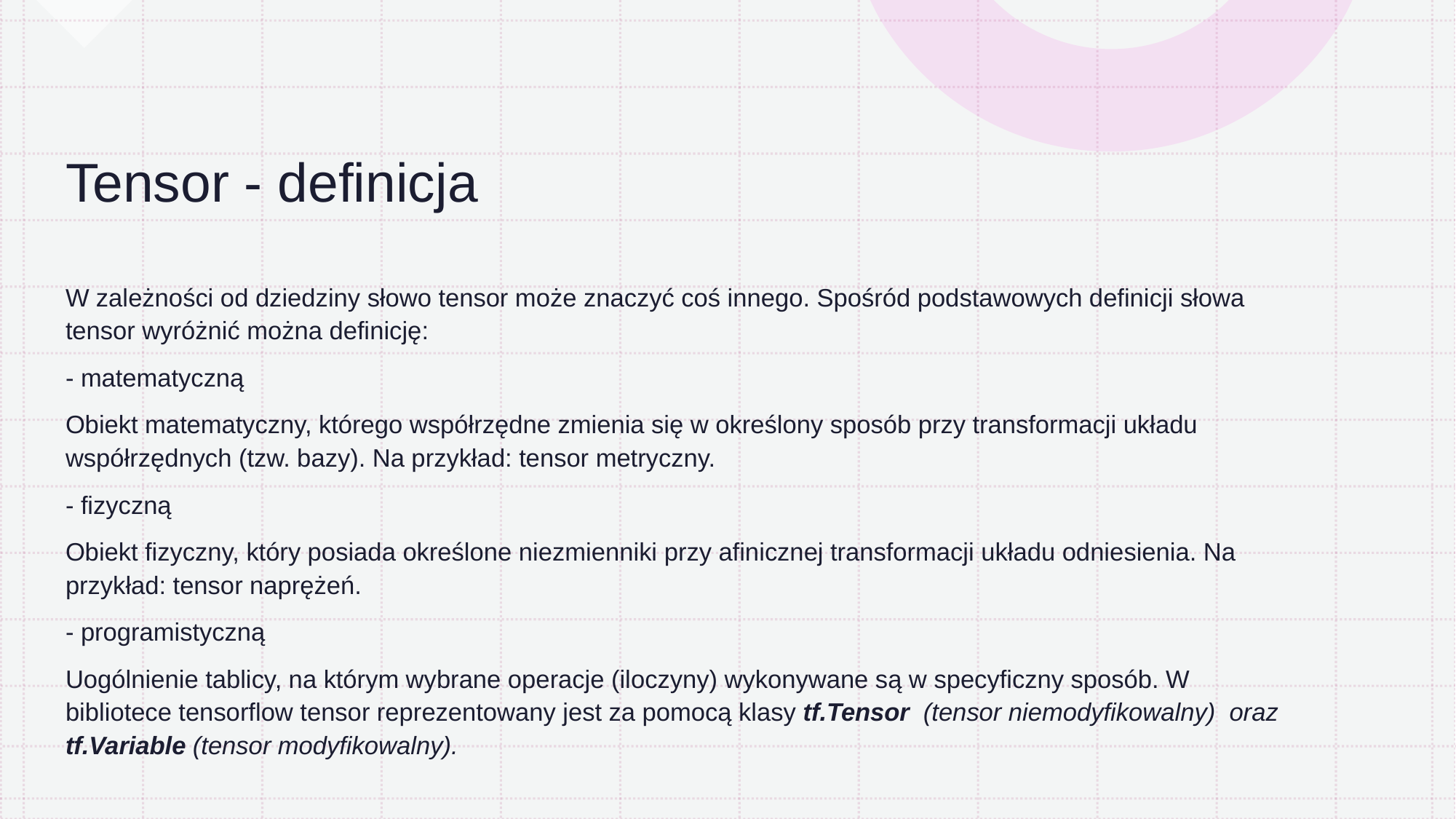

# Tensor - definicja
W zależności od dziedziny słowo tensor może znaczyć coś innego. Spośród podstawowych definicji słowa tensor wyróżnić można definicję:
- matematyczną
Obiekt matematyczny, którego współrzędne zmienia się w określony sposób przy transformacji układu współrzędnych (tzw. bazy). Na przykład: tensor metryczny.
- fizyczną
Obiekt fizyczny, który posiada określone niezmienniki przy afinicznej transformacji układu odniesienia. Na przykład: tensor naprężeń.
- programistyczną
Uogólnienie tablicy, na którym wybrane operacje (iloczyny) wykonywane są w specyficzny sposób. W bibliotece tensorflow tensor reprezentowany jest za pomocą klasy tf.Tensor  (tensor niemodyfikowalny)  oraz tf.Variable (tensor modyfikowalny).